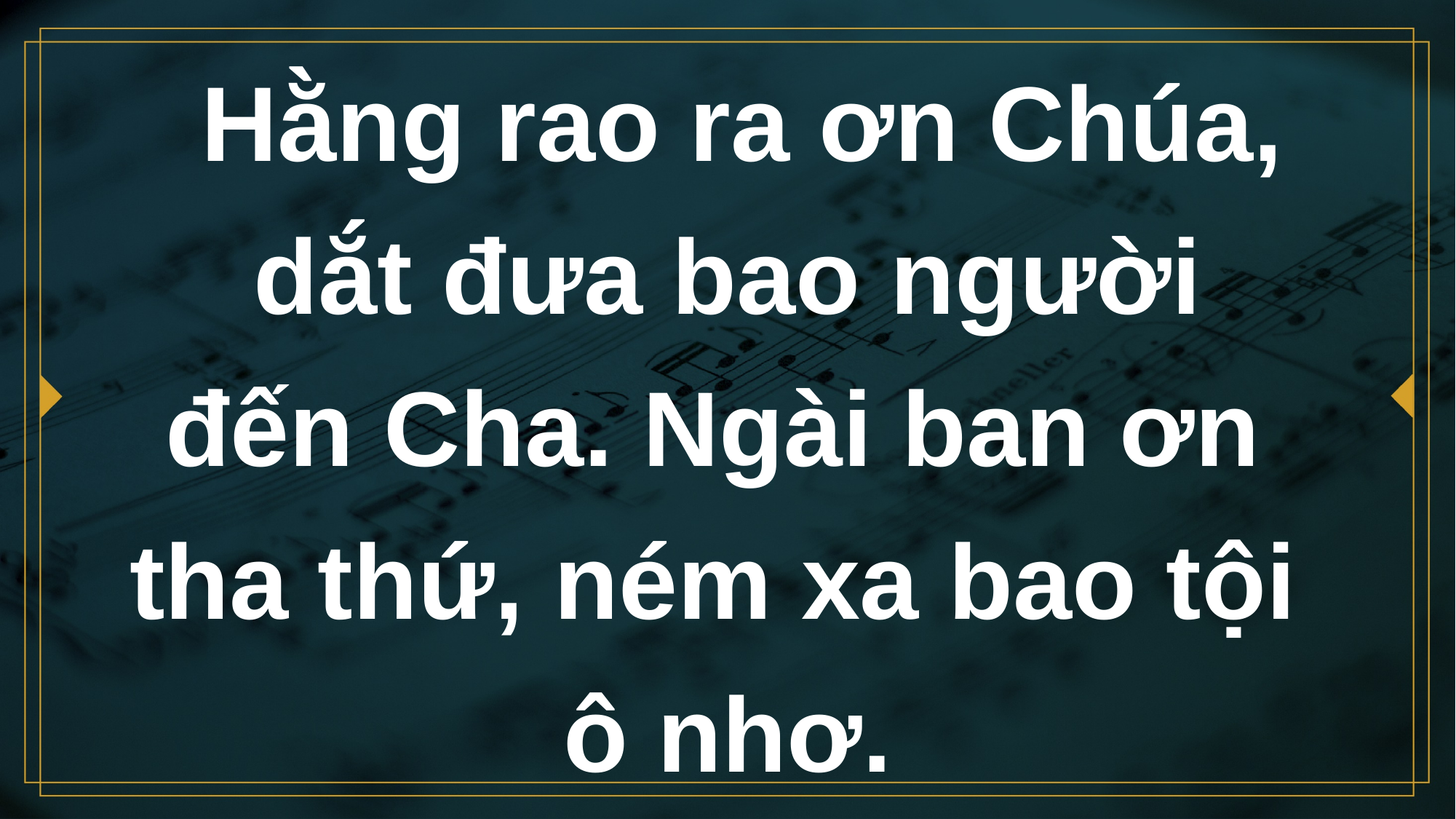

# Hằng rao ra ơn Chúa, dắt đưa bao người đến Cha. Ngài ban ơn tha thứ, ném xa bao tội ô nhơ.